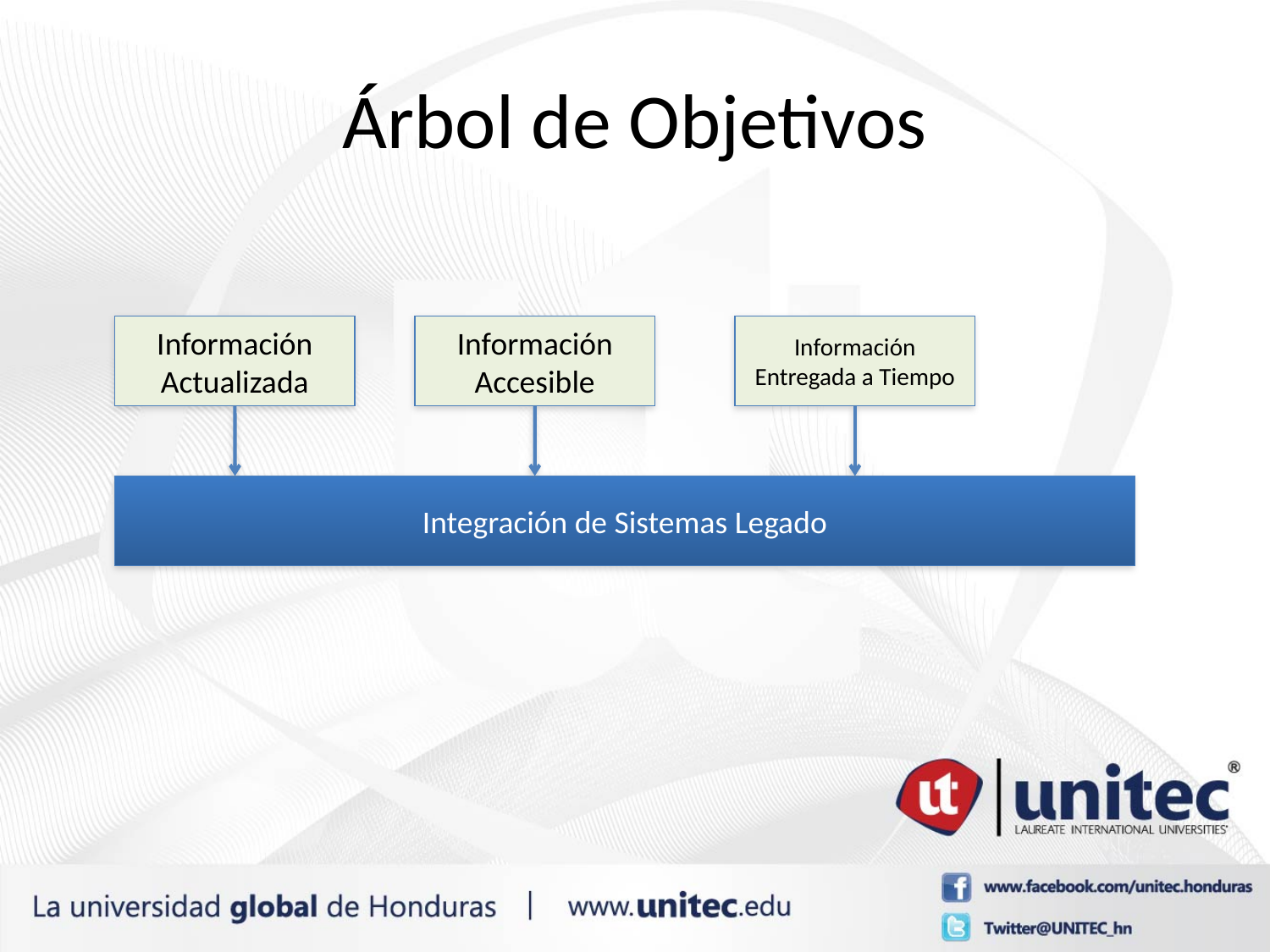

# Árbol de Objetivos
Información Actualizada
Información Accesible
Información Entregada a Tiempo
Integración de Sistemas Legado